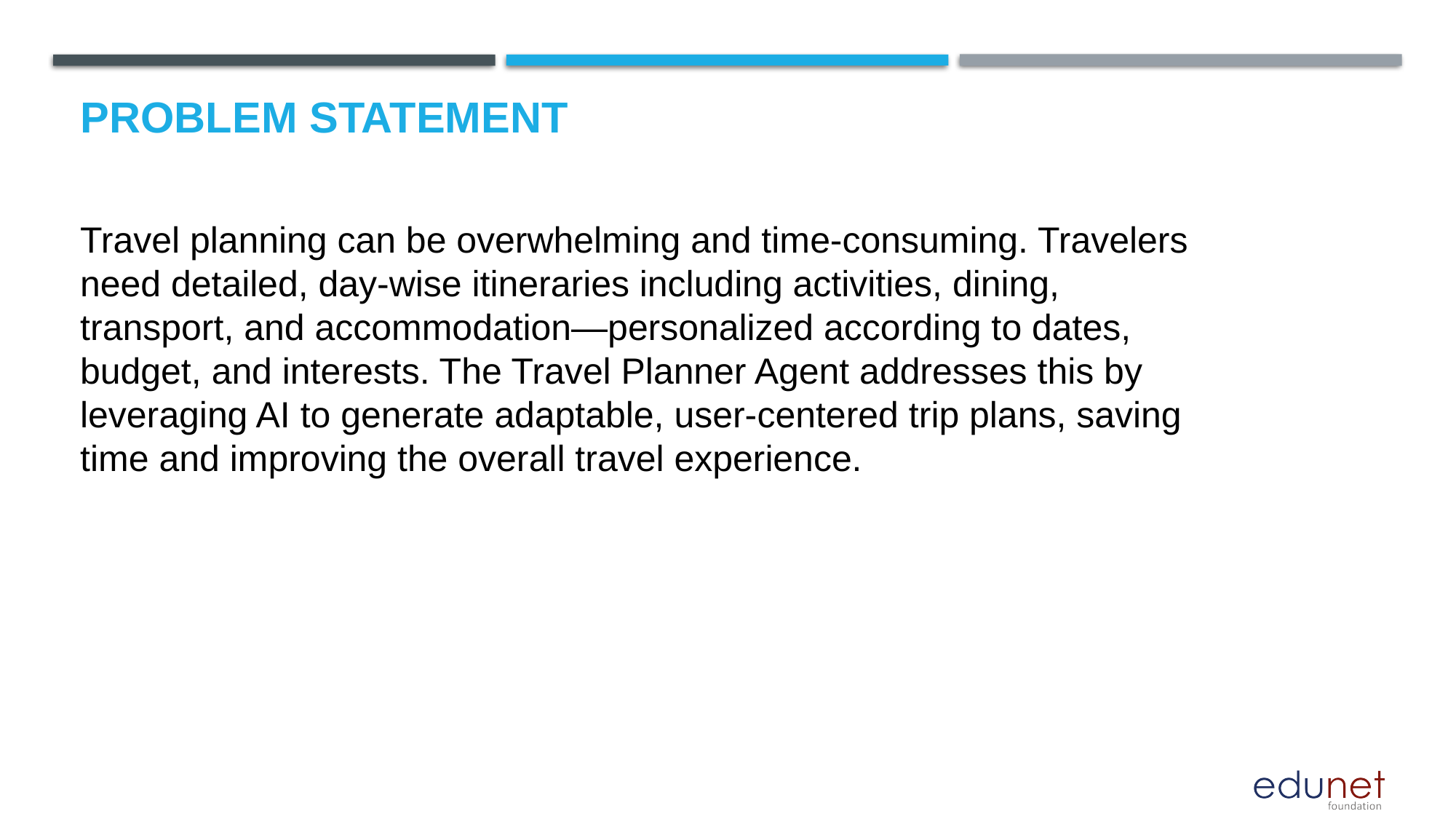

# Problem Statement
Travel planning can be overwhelming and time-consuming. Travelers need detailed, day-wise itineraries including activities, dining, transport, and accommodation—personalized according to dates, budget, and interests. The Travel Planner Agent addresses this by leveraging AI to generate adaptable, user-centered trip plans, saving time and improving the overall travel experience.